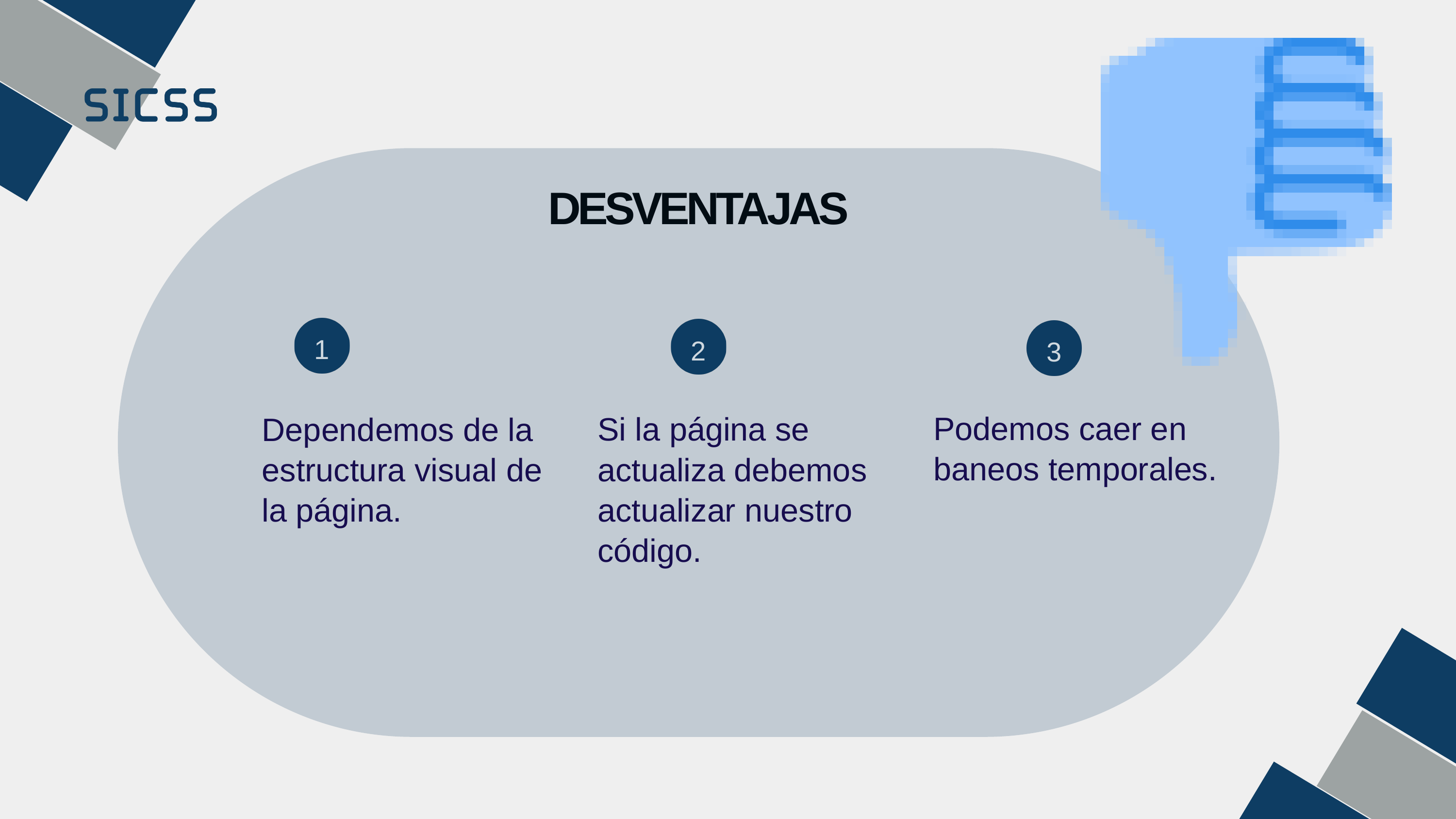

DESVENTAJAS

1
2
3
Podemos caer en baneos temporales.
Dependemos de la estructura visual de la página.
Si la página se actualiza debemos actualizar nuestro código.